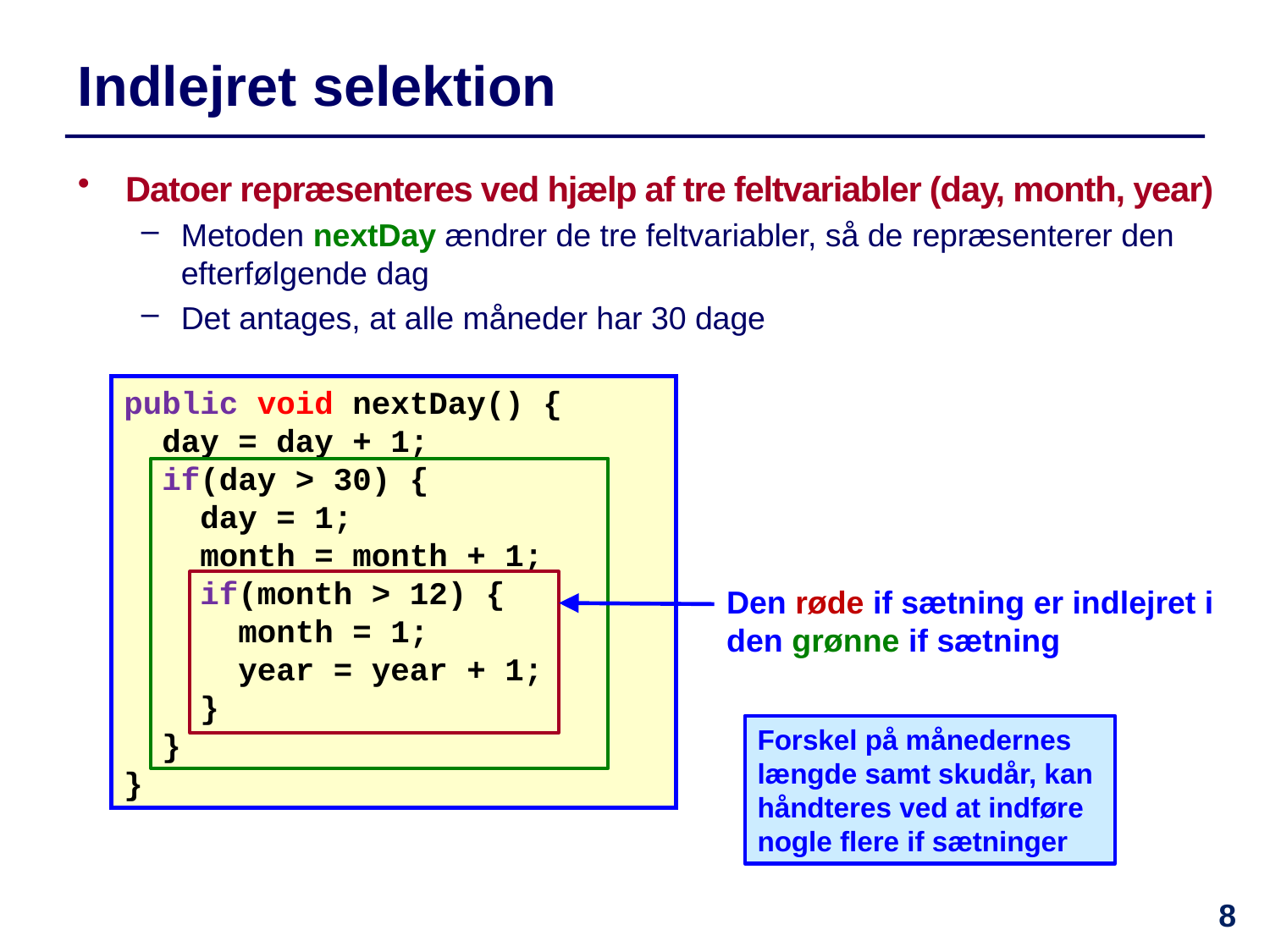

Indlejret selektion
Datoer repræsenteres ved hjælp af tre feltvariabler (day, month, year)
Metoden nextDay ændrer de tre feltvariabler, så de repræsenterer den efterfølgende dag
Det antages, at alle måneder har 30 dage

public void nextDay() {
  day = day + 1;
  if(day > 30) {
    day = 1;
    month = month + 1;
    if(month > 12) {
      month = 1;
      year = year + 1;
    }
  }
}

Den røde if sætning er indlejret i den grønne if sætning

Forskel på månedernes længde samt skudår, kan håndteres ved at indføre nogle flere if sætninger
8